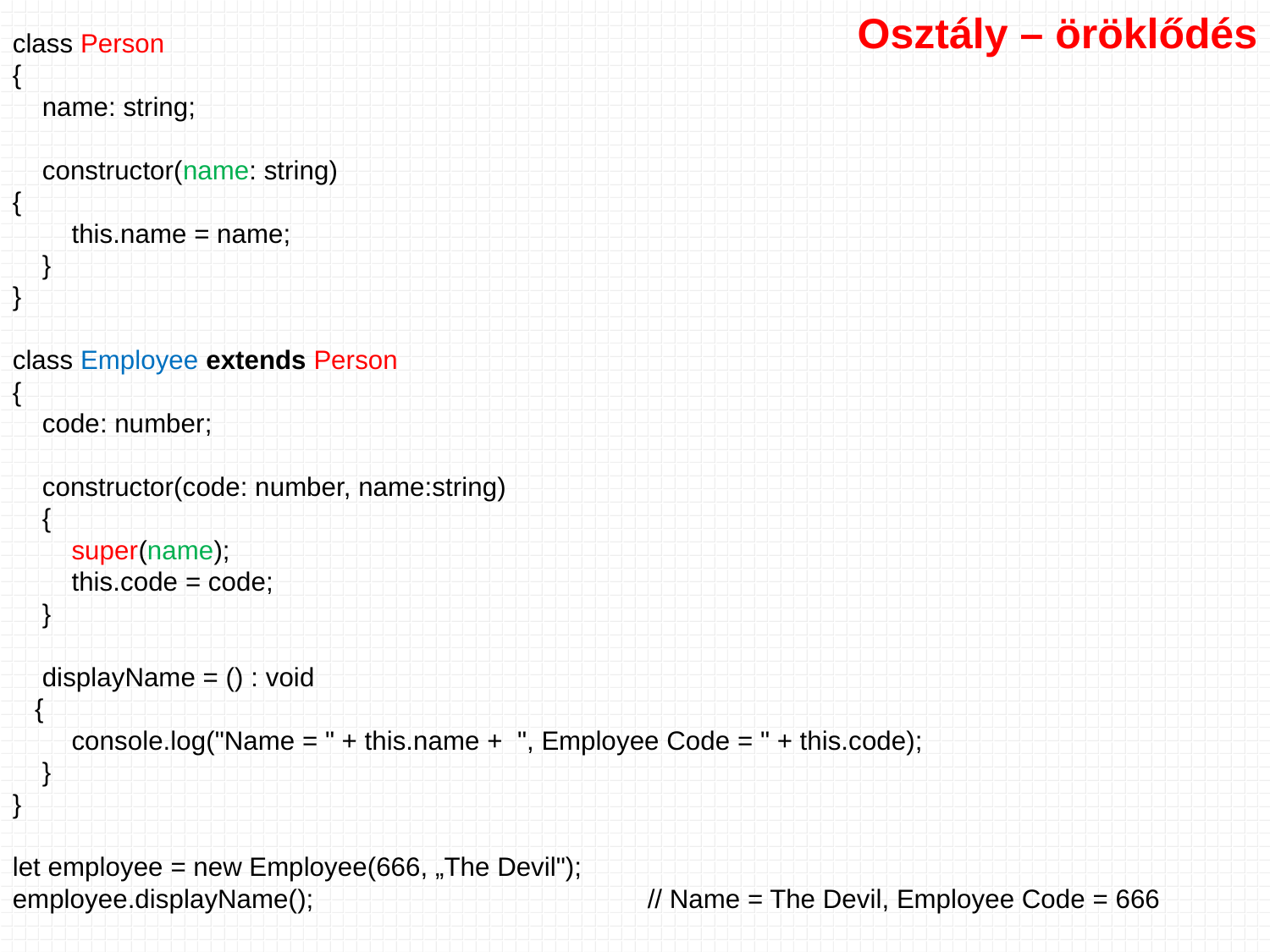

Osztály – öröklődés
class Person
{
    name: string;

    constructor(name: string)
{
        this.name = name;
    }
}

class Employee extends Person
{
    code: number;

    constructor(code: number, name:string)
    {
        super(name);
        this.code = code;
    }

    displayName = () : void
   {
        console.log("Name = " + this.name +  ", Employee Code = " + this.code);
    }
}

let employee = new Employee(666, „The Devil");
employee.displayName(); 			// Name = The Devil, Employee Code = 666